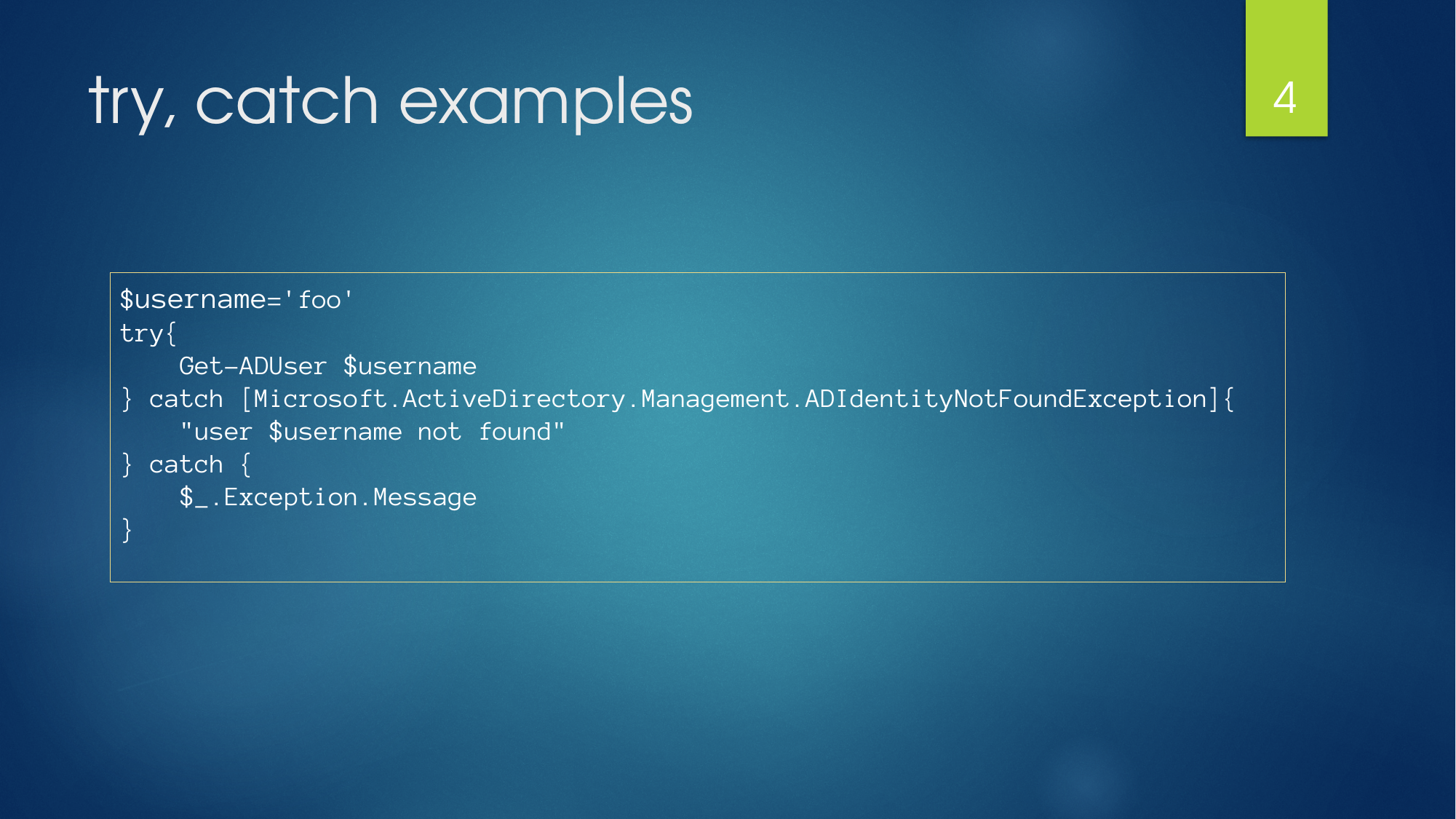

4
# try, catch examples
$username='foo'
try{
    Get-ADUser $username
} catch [Microsoft.ActiveDirectory.Management.ADIdentityNotFoundException]{
    "user $username not found"
} catch {
    $_.Exception.Message
}